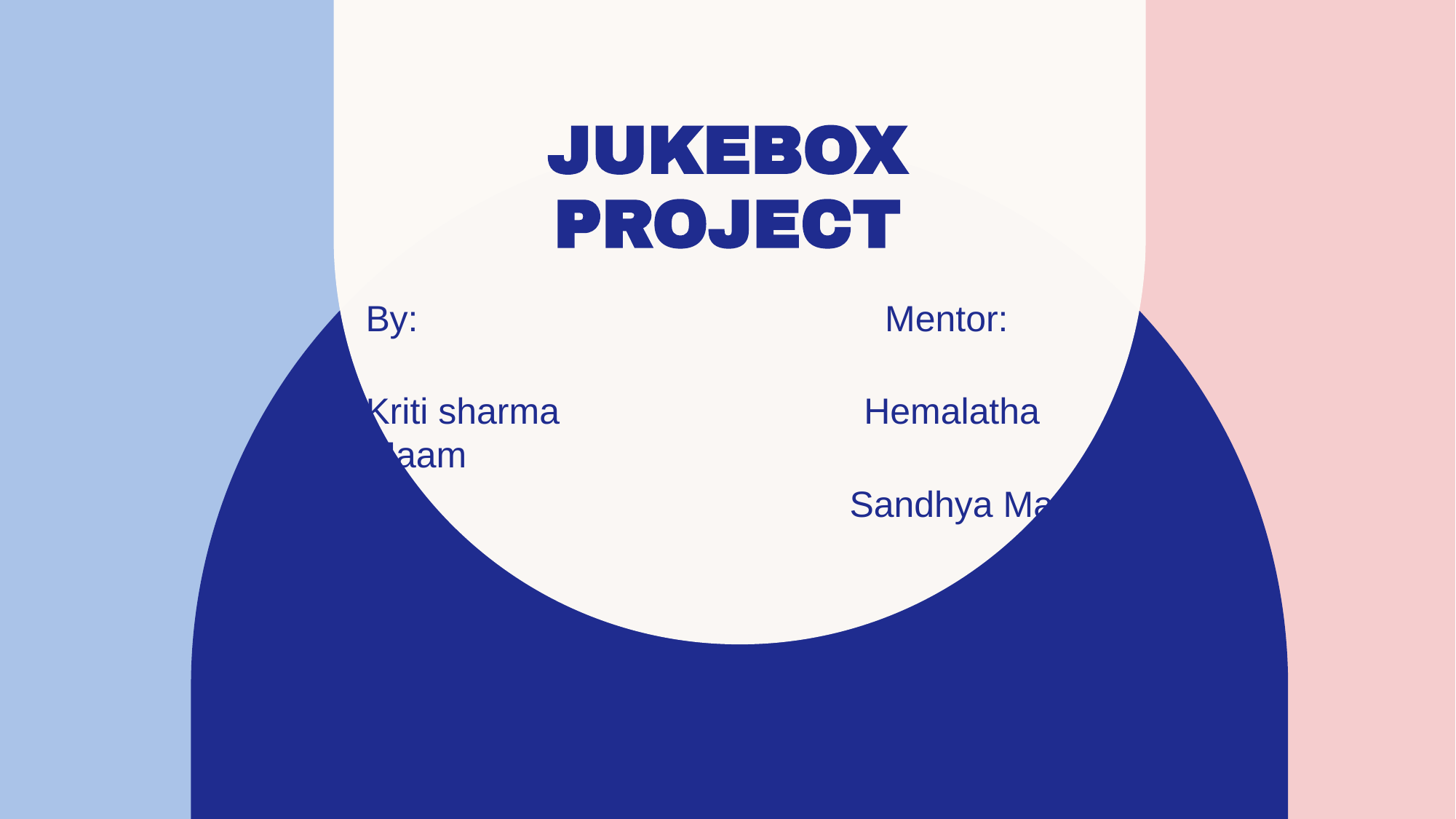

# Jukebox project
By:                                              Mentor:
Kriti sharma                              Hemalatha Maam
                                               Sandhya Maam